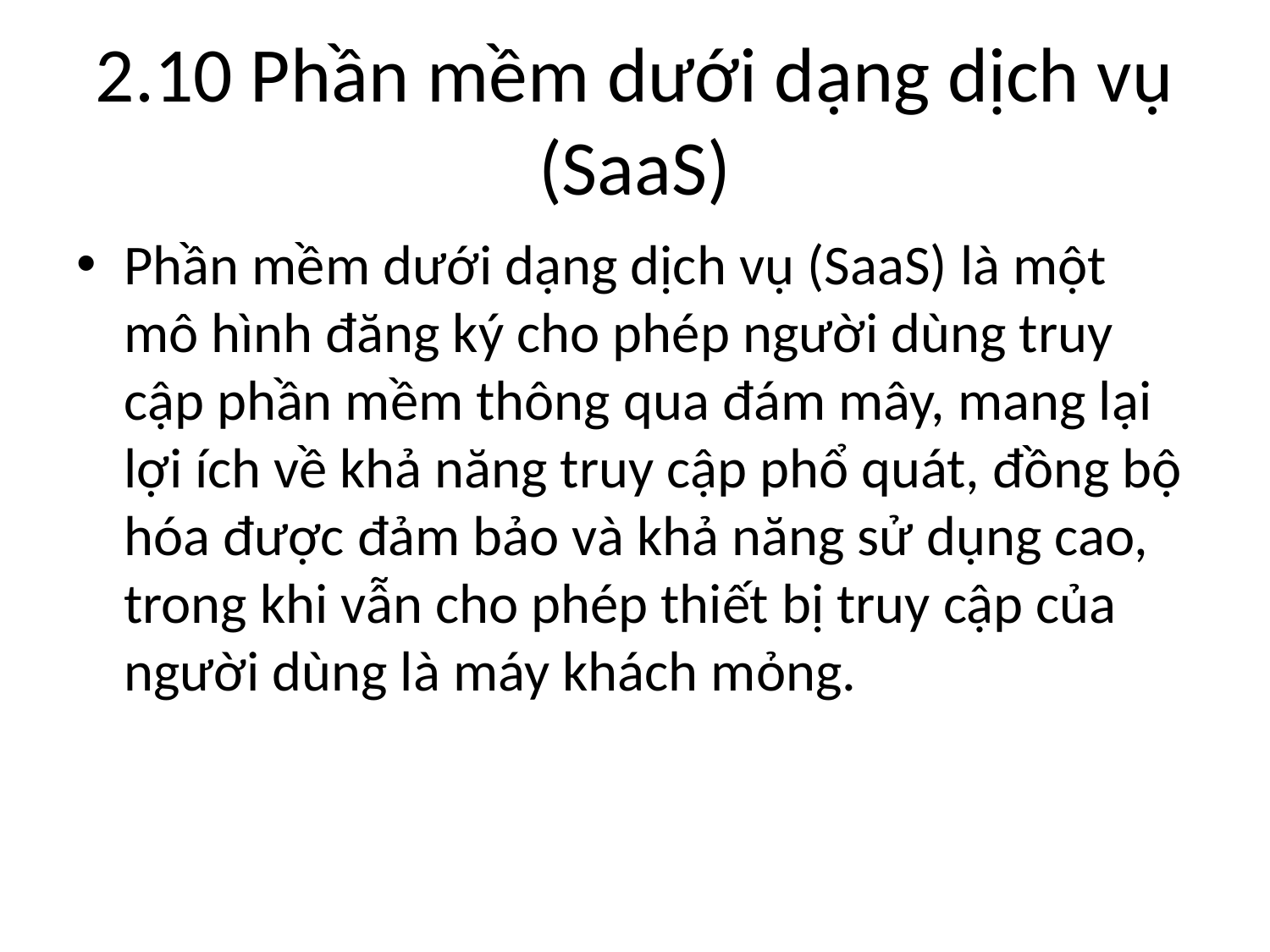

# 2.10 Phần mềm dưới dạng dịch vụ (SaaS)
Phần mềm dưới dạng dịch vụ (SaaS) là một mô hình đăng ký cho phép người dùng truy cập phần mềm thông qua đám mây, mang lại lợi ích về khả năng truy cập phổ quát, đồng bộ hóa được đảm bảo và khả năng sử dụng cao, trong khi vẫn cho phép thiết bị truy cập của người dùng là máy khách mỏng.